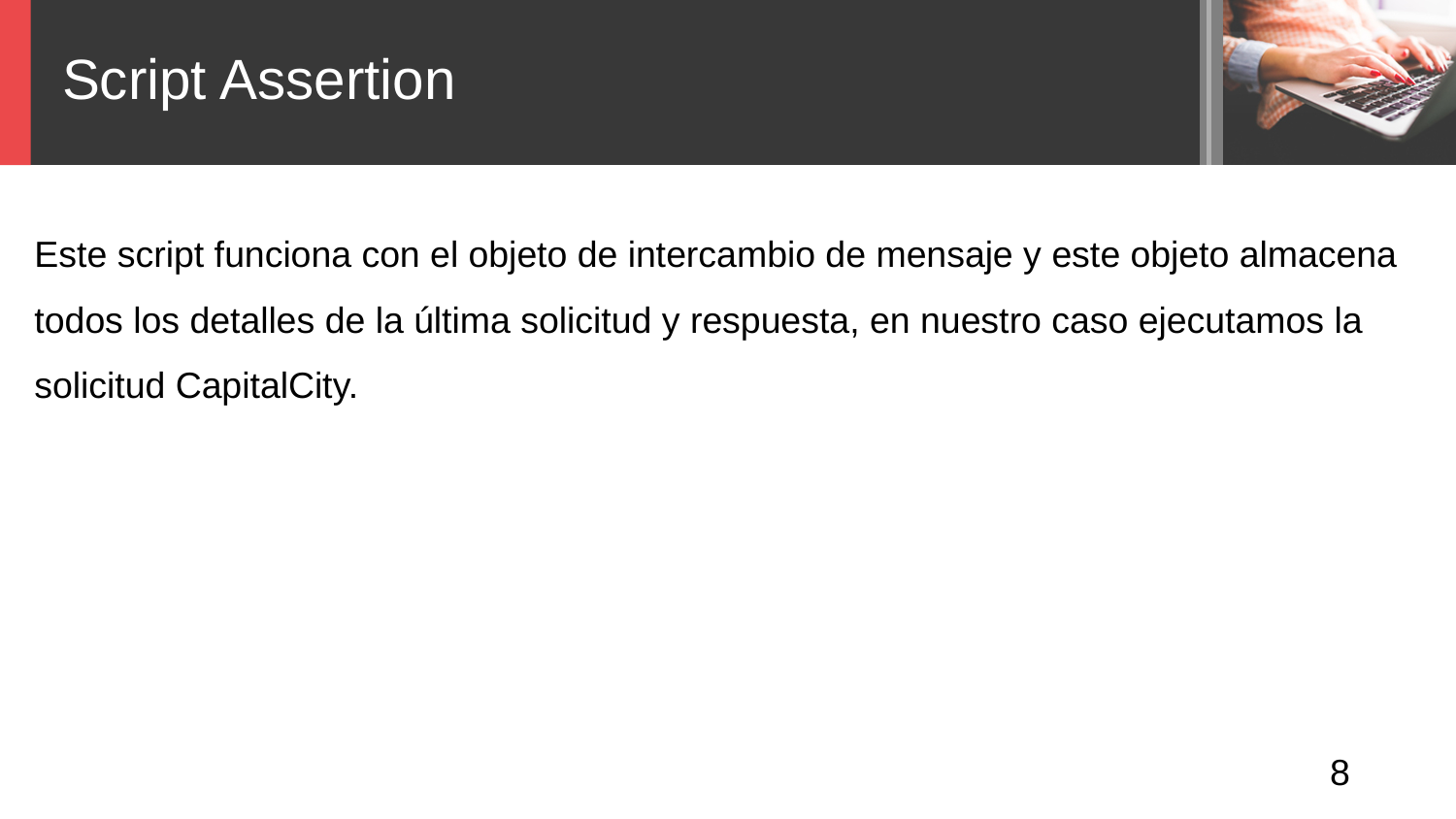

Script Assertion
Este script funciona con el objeto de intercambio de mensaje y este objeto almacena
todos los detalles de la última solicitud y respuesta, en nuestro caso ejecutamos la
solicitud CapitalCity.
8